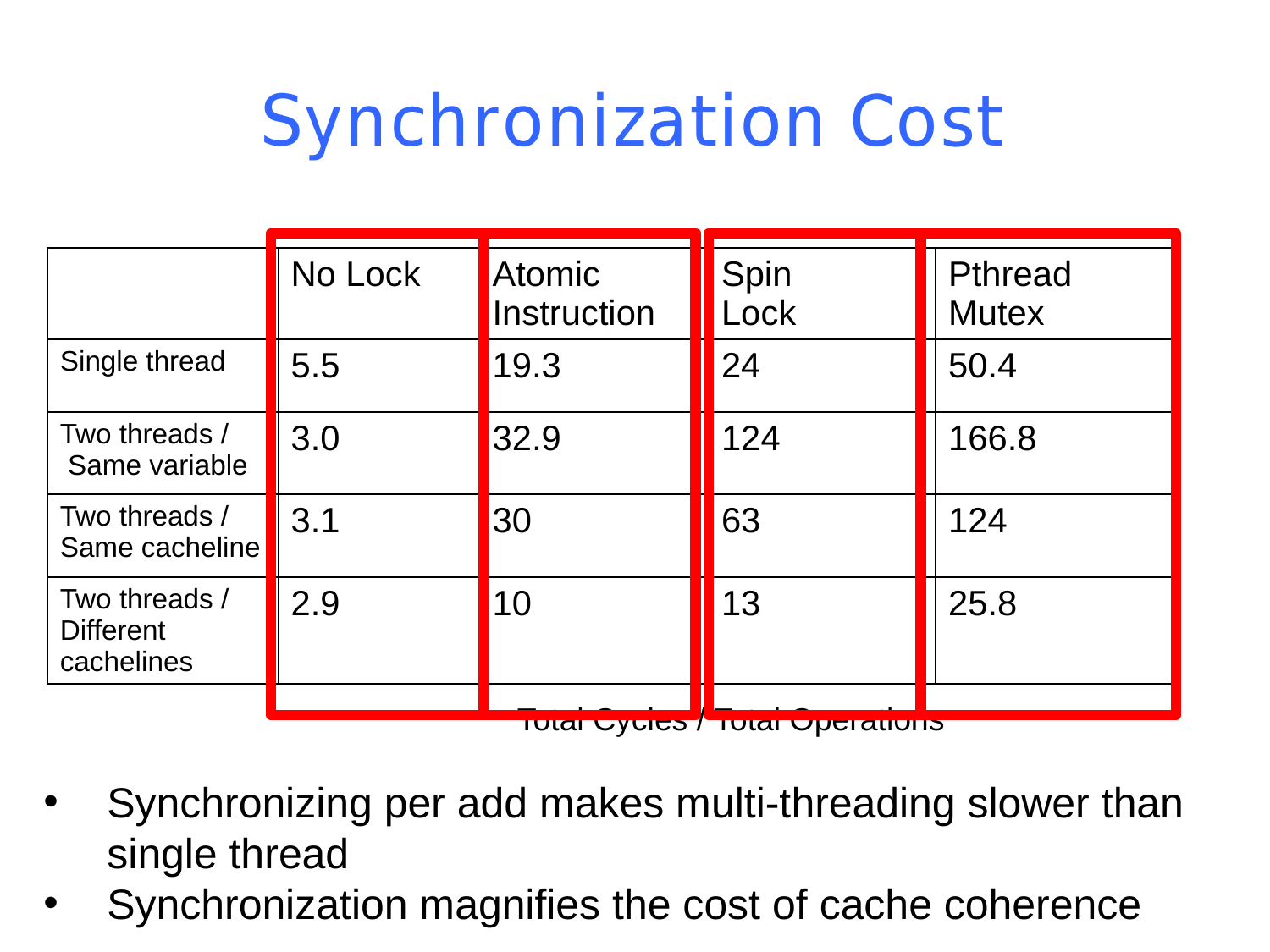

# Synchronization Cost

|  | No Lock | Atomic Instruction | Spin Lock | Pthread Mutex |
| --- | --- | --- | --- | --- |
| Single thread | 5.5 | 19.3 | 24 | 50.4 |
| Two threads / Same variable | 3.0 | 32.9 | 124 | 166.8 |
| Two threads / Same cacheline | 3.1 | 30 | 63 | 124 |
| Two threads / Different cachelines | 2.9 | 10 | 13 | 25.8 |
Total Cycles / Total Operations
Synchronizing per add makes multi-threading slower than single thread
Synchronization magnifies the cost of cache coherence